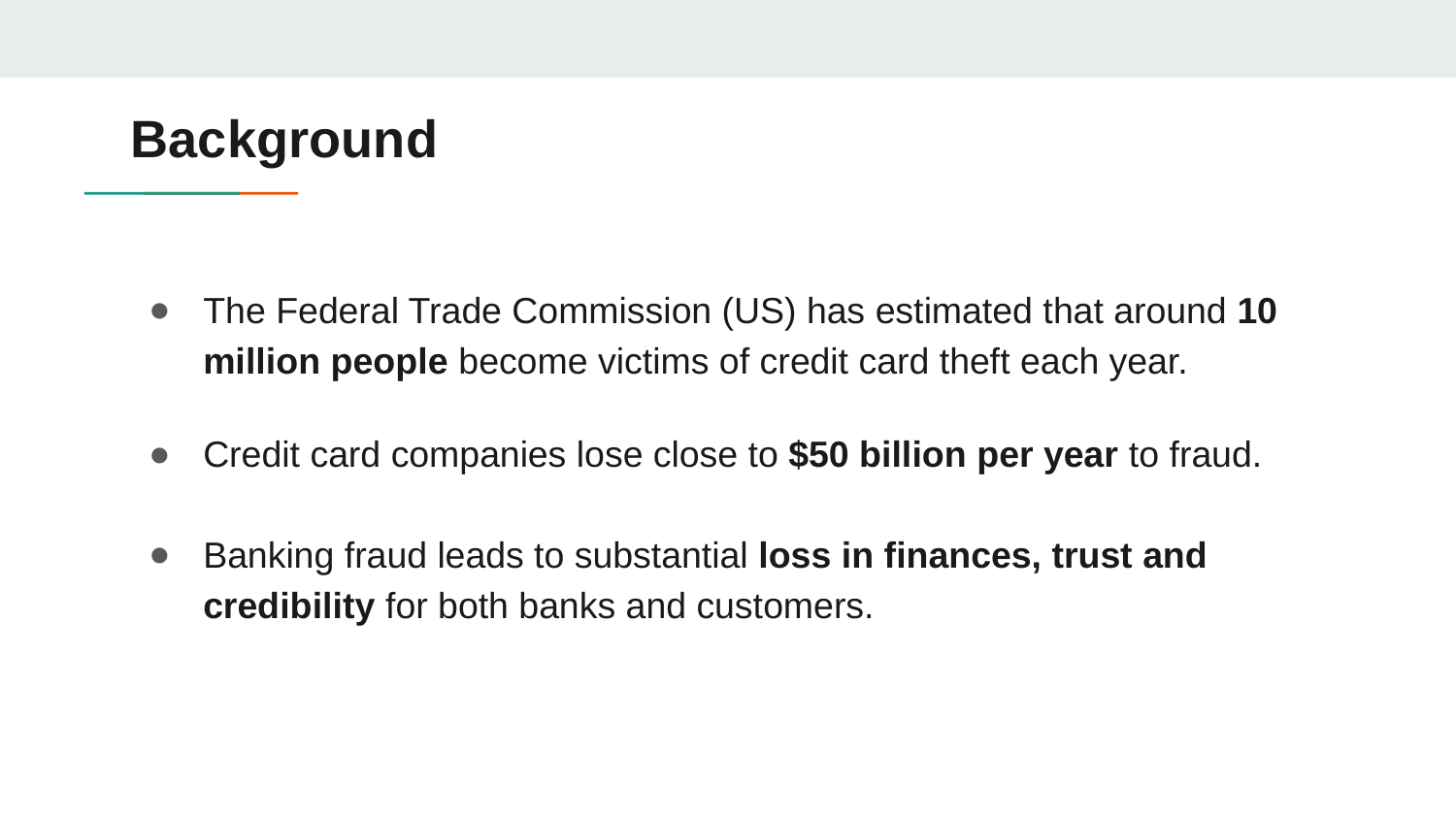

# Background
The Federal Trade Commission (US) has estimated that around 10 million people become victims of credit card theft each year.
Credit card companies lose close to $50 billion per year to fraud.
Banking fraud leads to substantial loss in finances, trust and credibility for both banks and customers.